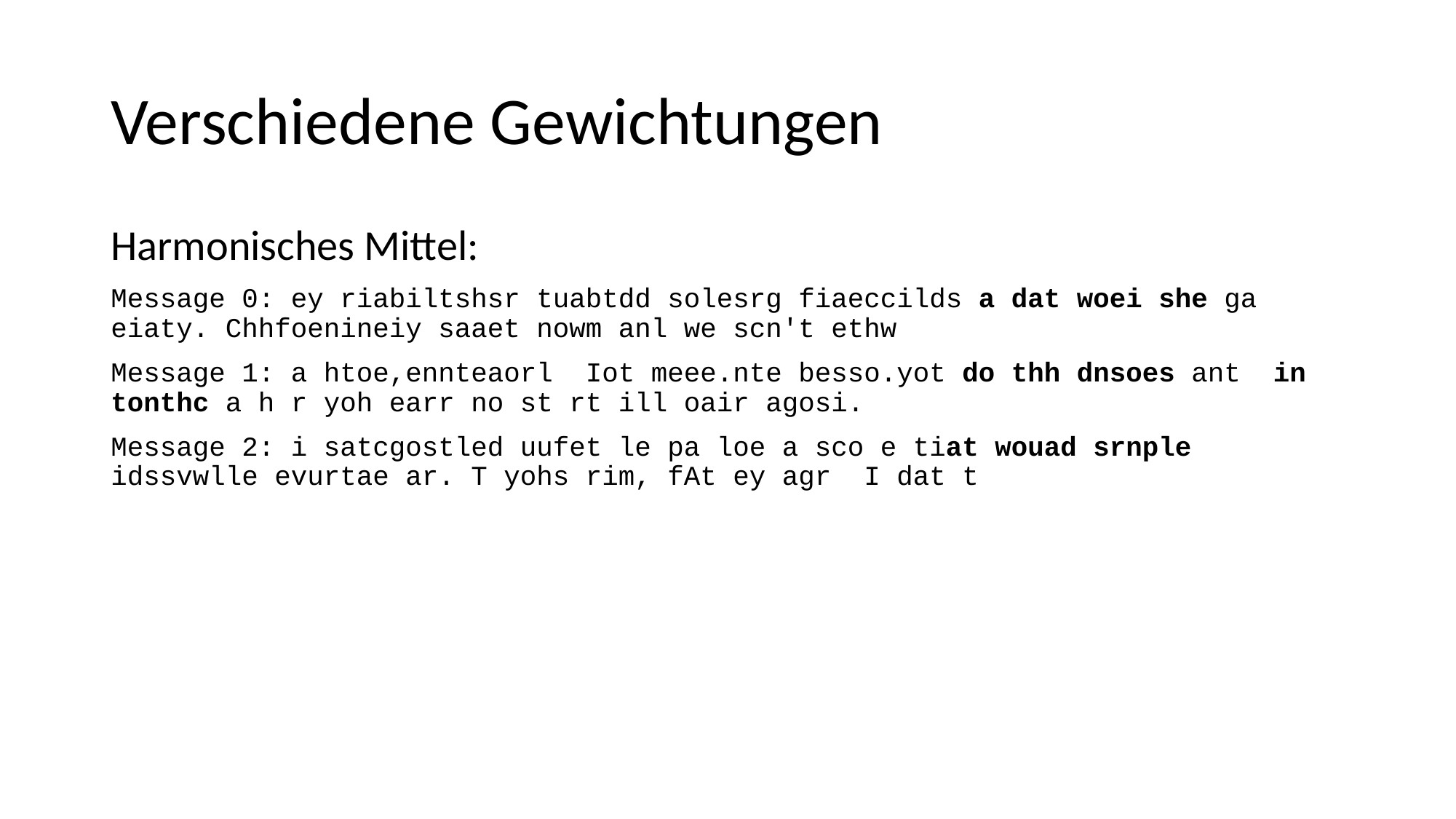

# Verschiedene Gewichtungen
Harmonisches Mittel:
Message 0: ey riabiltshsr tuabtdd solesrg fiaeccilds a dat woei she ga  eiaty. Chhfoenineiy saaet nowm anl we scn't ethw
Message 1: a htoe,ennteaorl  Iot meee.nte besso.yot do thh dnsoes ant  in tonthc a h r yoh earr no st rt ill oair agosi.
Message 2: i satcgostled uufet le pa loe a sco e tiat wouad srnple idssvwlle evurtae ar. T yohs rim, fAt ey agr  I dat t